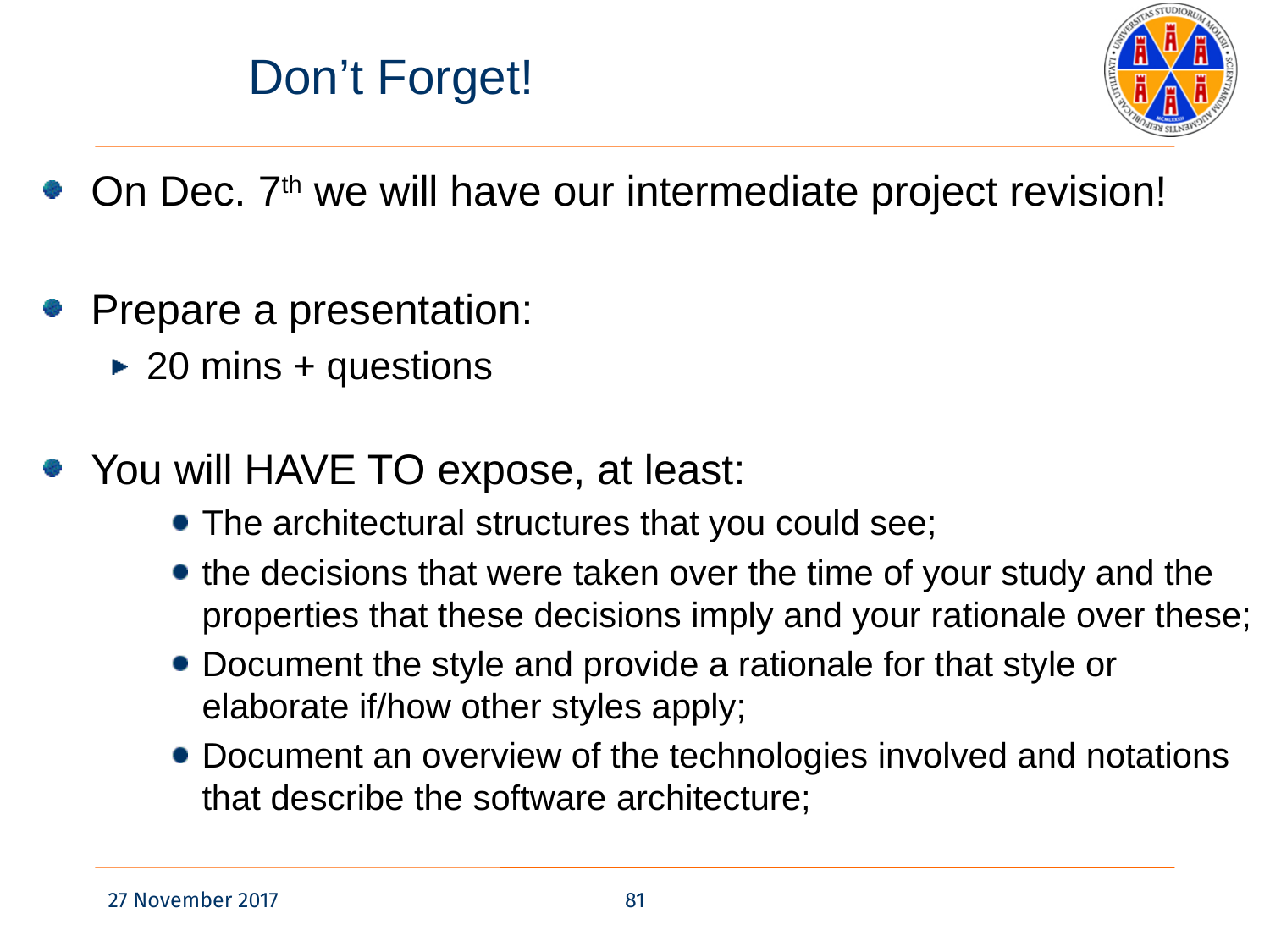

# Don’t Forget!
On Dec. 7th we will have our intermediate project revision!

Prepare a presentation:
20 mins + questions
You will HAVE TO expose, at least:
The architectural structures that you could see;
the decisions that were taken over the time of your study and the properties that these decisions imply and your rationale over these;
Document the style and provide a rationale for that style or elaborate if/how other styles apply;
Document an overview of the technologies involved and notations that describe the software architecture;

27 November 2017
81